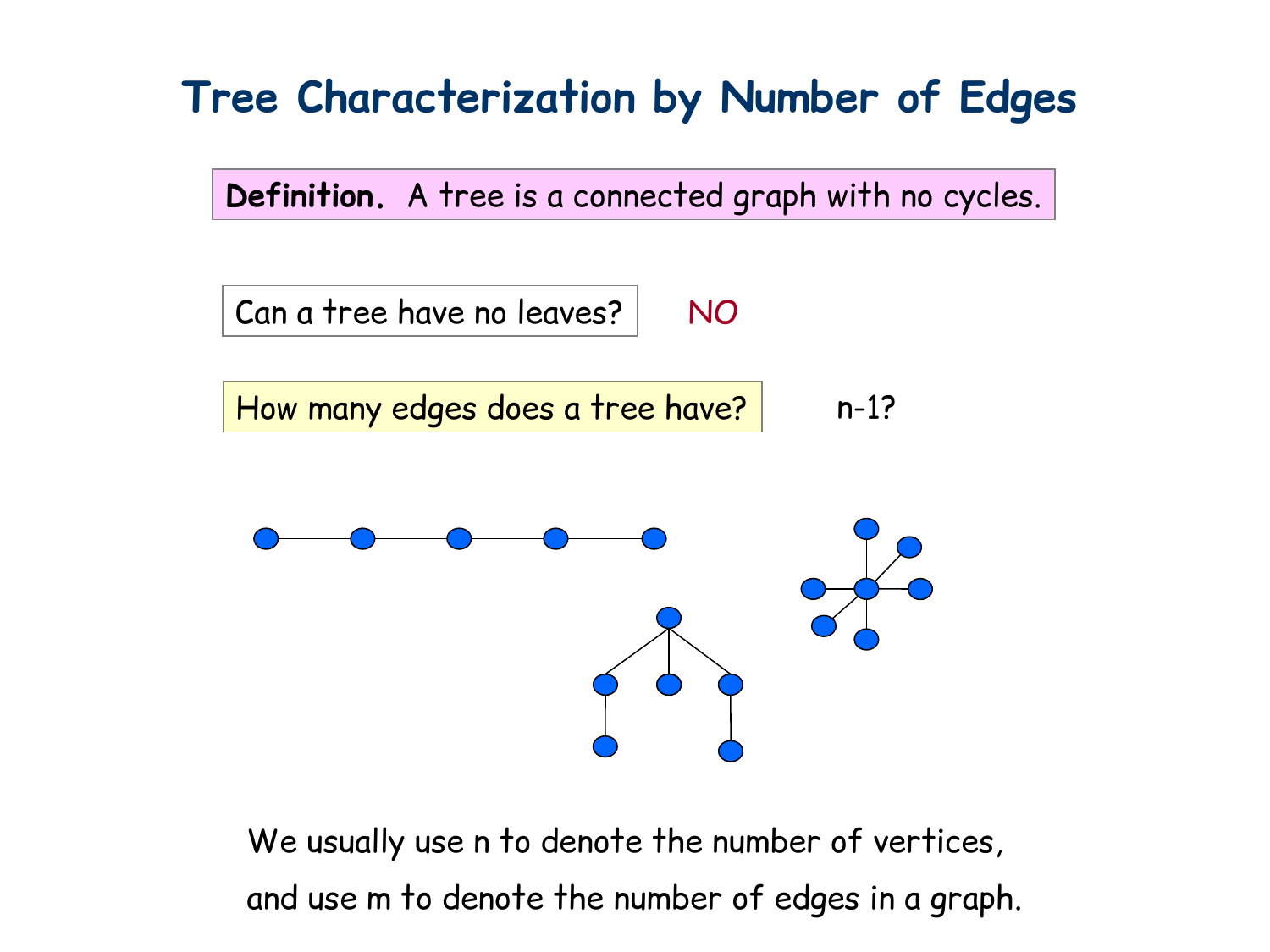

Tree Characterization by Number of Edges
Definition.  A tree is a connected graph with no cycles.
Can a tree have no leaves?
NO
n-1?
How many edges does a tree have?

We usually use n to denote the number of vertices,
and use m to denote the number of edges in a graph.